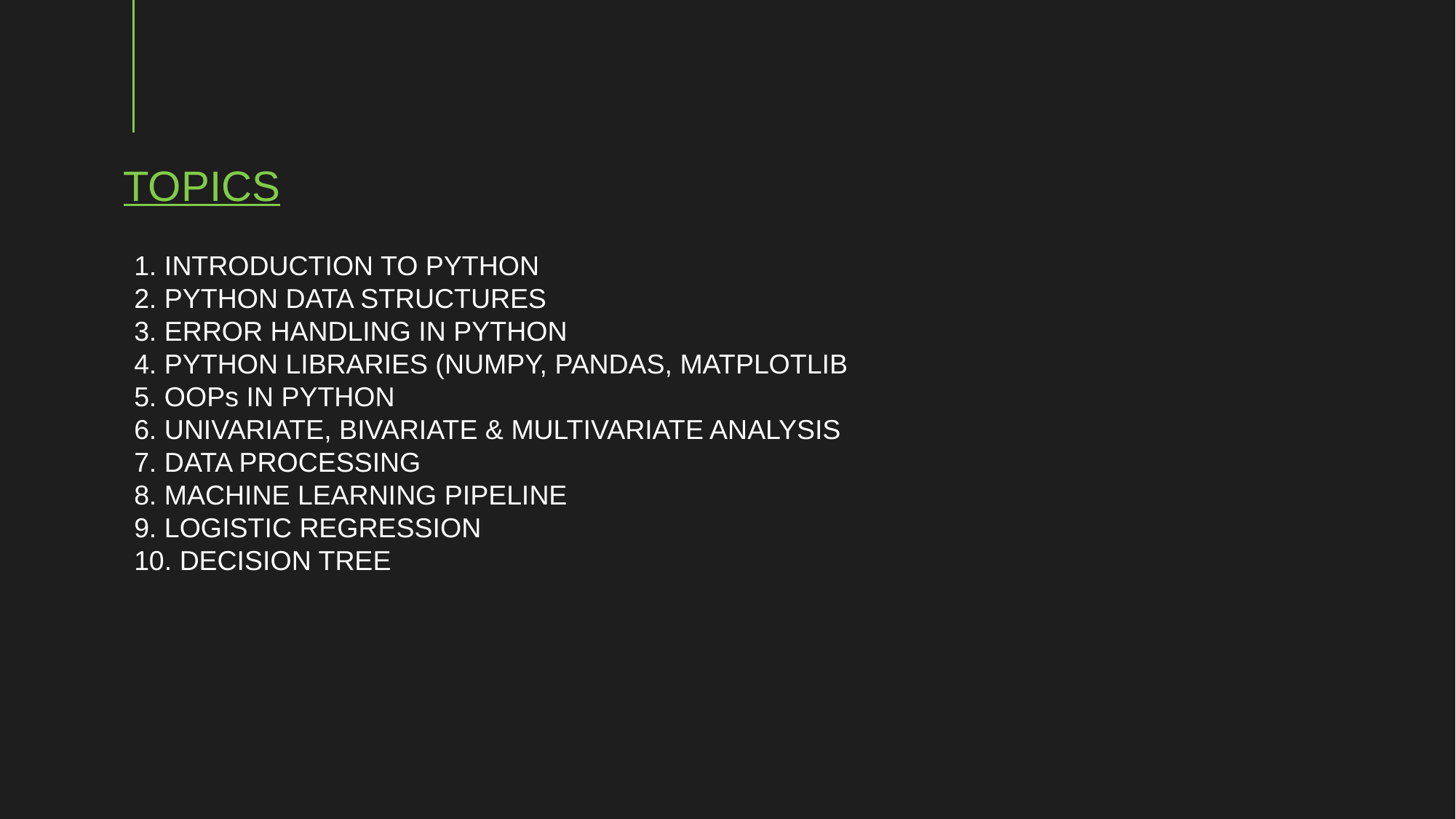

# Topics
1. INTRODUCTION TO PYTHON
2. PYTHON DATA STRUCTURES
3. ERROR HANDLING IN PYTHON
4. PYTHON LIBRARIES (NUMPY, PANDAS, MATPLOTLIB
5. OOPs IN PYTHON
6. UNIVARIATE, BIVARIATE & MULTIVARIATE ANALYSIS
7. DATA PROCESSING
8. MACHINE LEARNING PIPELINE
9. LOGISTIC REGRESSION
10. DECISION TREE
2